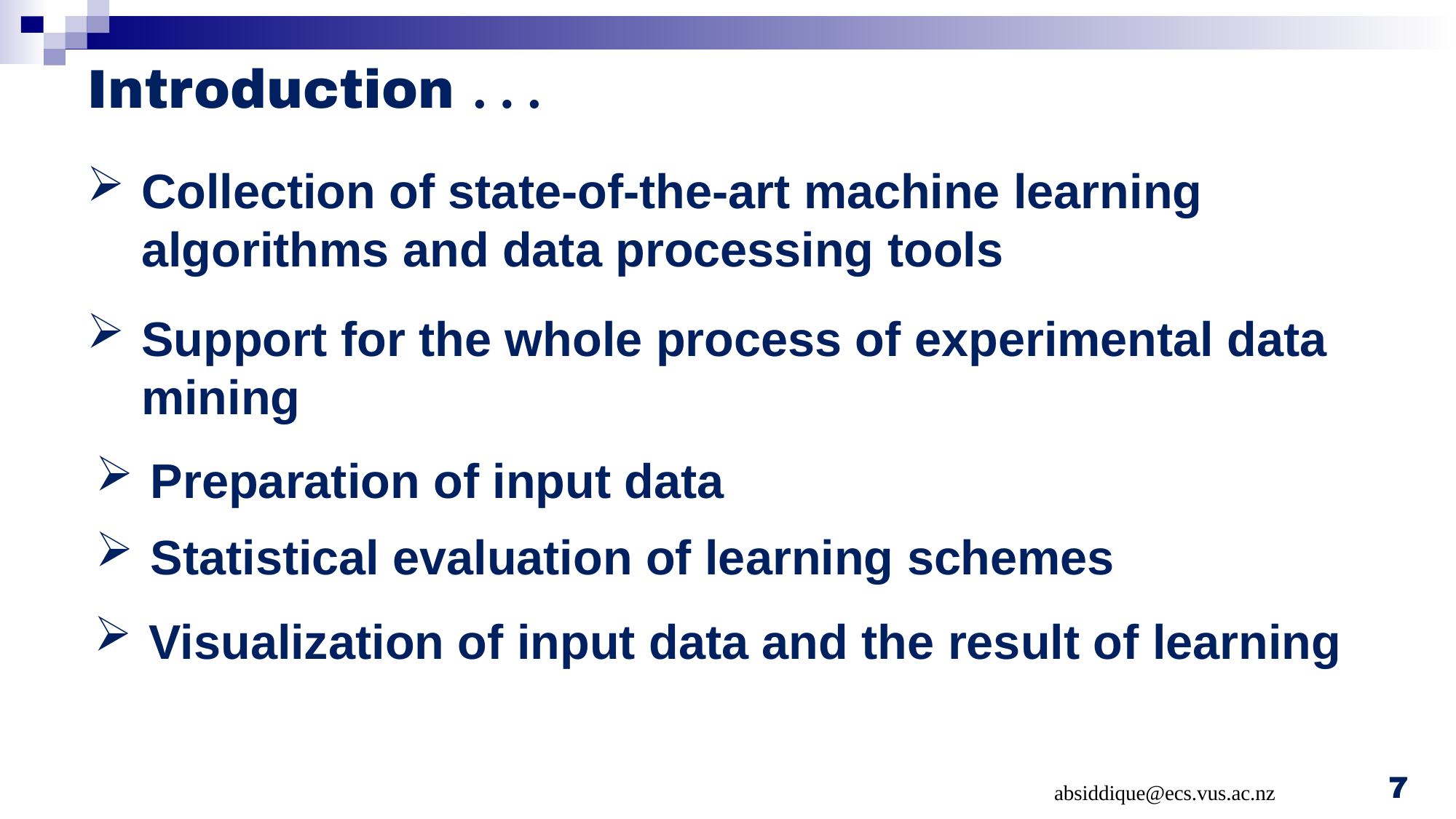

Introduction . . .
Collection of state-of-the-art machine learning algorithms and data processing tools
Support for the whole process of experimental data mining
Preparation of input data
Statistical evaluation of learning schemes
Visualization of input data and the result of learning
absiddique@ecs.vus.ac.nz
7